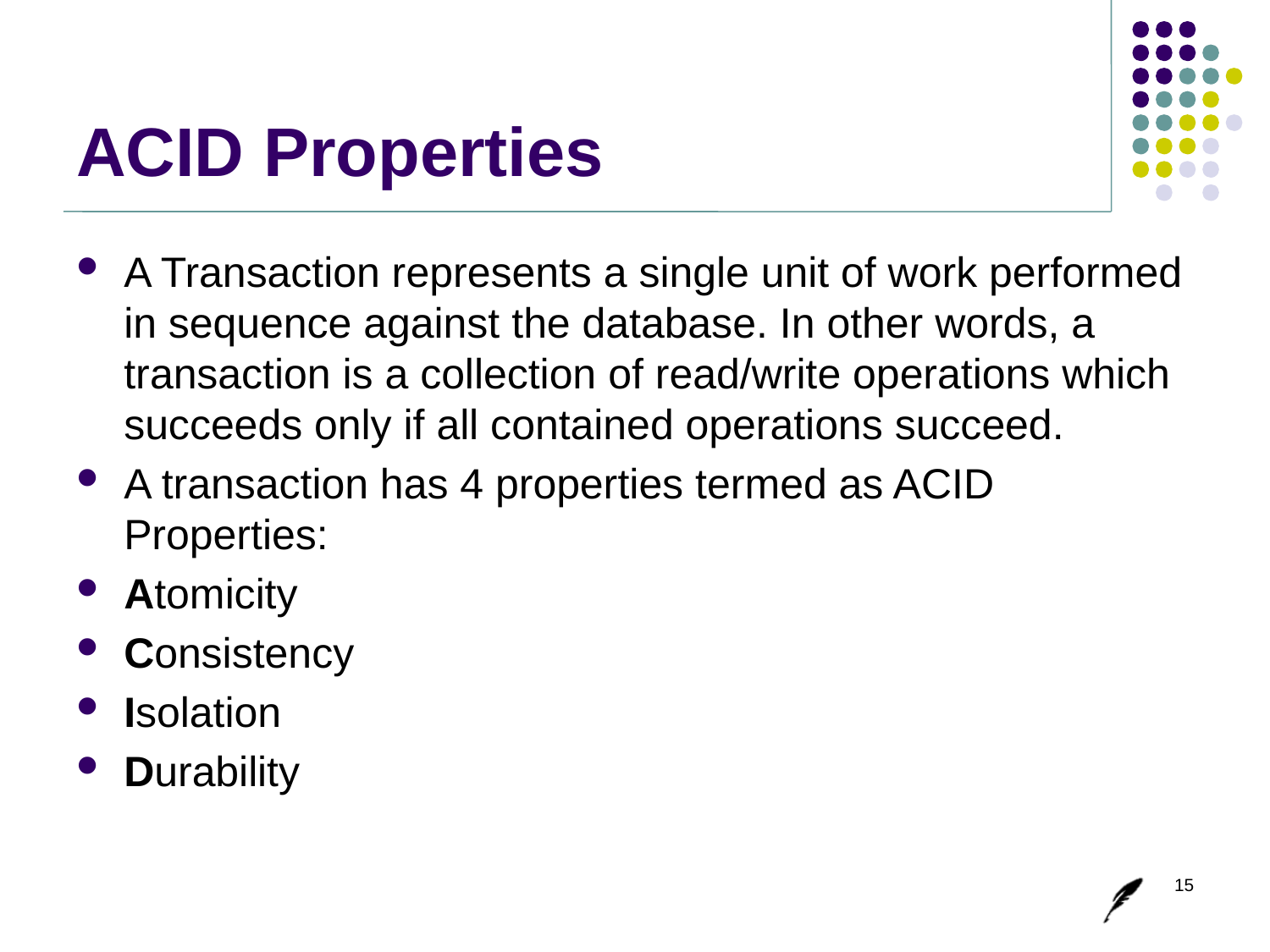

# ACID Properties
A Transaction represents a single unit of work performed in sequence against the database. In other words, a transaction is a collection of read/write operations which succeeds only if all contained operations succeed.
A transaction has 4 properties termed as ACID Properties:
Atomicity
Consistency
Isolation
Durability

15